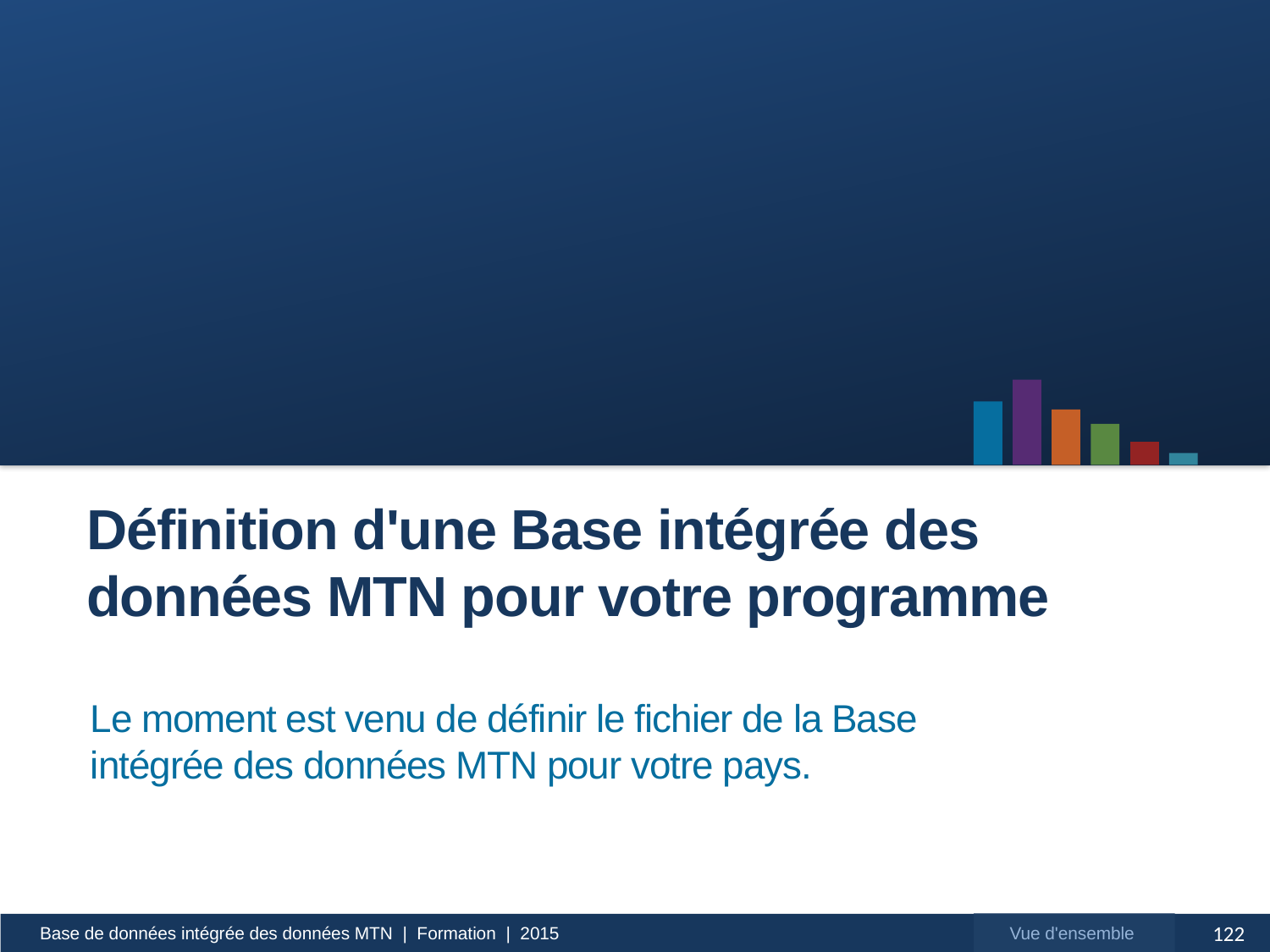

# Définition d'une Base intégrée des données MTN pour votre programme
Le moment est venu de définir le fichier de la Base intégrée des données MTN pour votre pays.